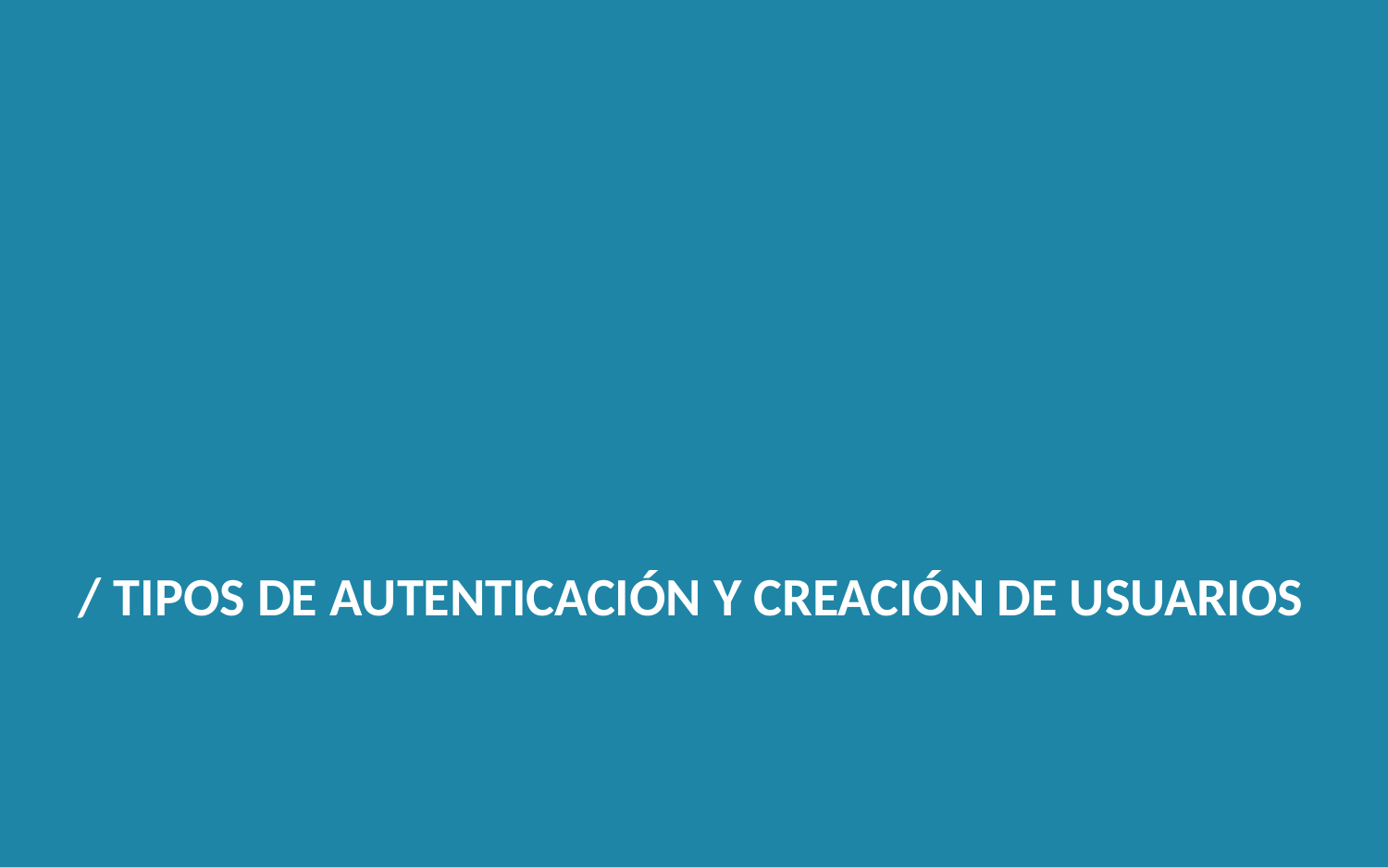

/ TIPOS DE AUTENTICACIÓN Y CREACIÓN DE USUARIOS